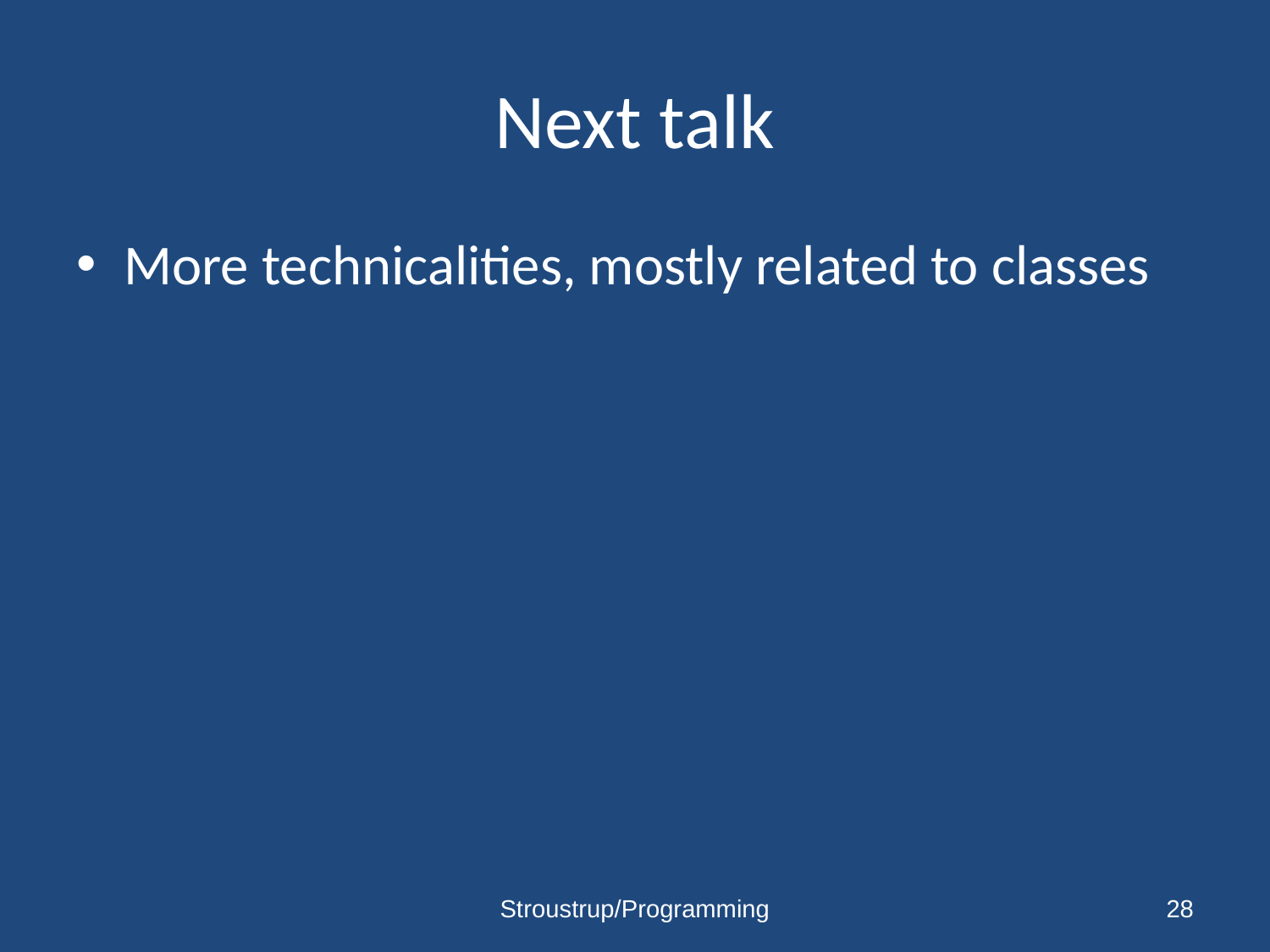

# Next talk
More technicalities, mostly related to classes
Stroustrup/Programming
28